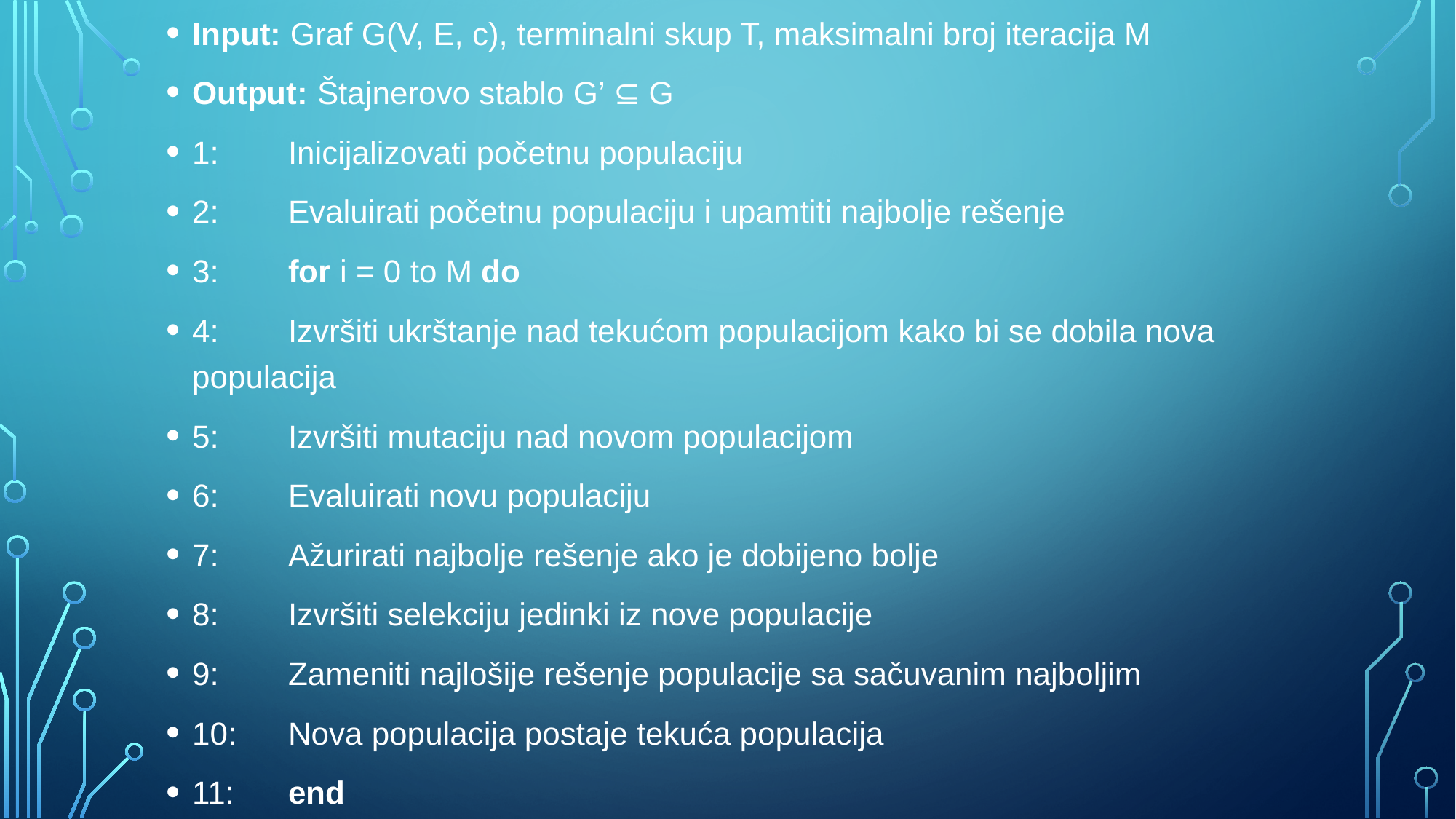

Input: Graf G(V, E, c), terminalni skup T, maksimalni broj iteracija M
Output: Štajnerovo stablo G’ ⊆ G
1:	Inicijalizovati početnu populaciju
2: 	Evaluirati početnu populaciju i upamtiti najbolje rešenje
3:	for i = 0 to M do
4:		Izvršiti ukrštanje nad tekućom populacijom kako bi se dobila nova 		populacija
5:		Izvršiti mutaciju nad novom populacijom
6:		Evaluirati novu populaciju
7:		Ažurirati najbolje rešenje ako je dobijeno bolje
8:		Izvršiti selekciju jedinki iz nove populacije
9:		Zameniti najlošije rešenje populacije sa sačuvanim najboljim
10:		Nova populacija postaje tekuća populacija
11: 	end